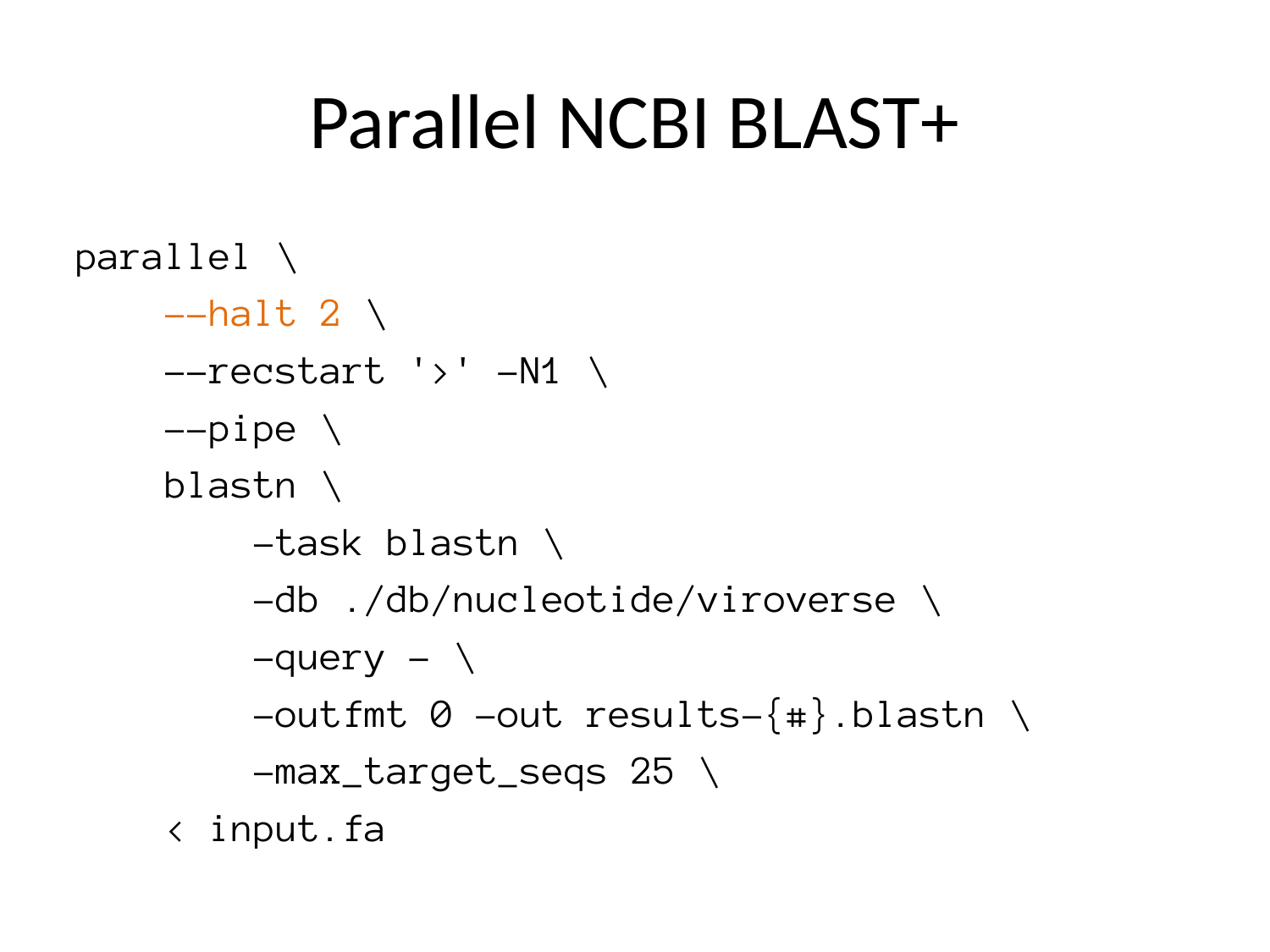

# Parallel NCBI BLAST+
parallel \
    --halt 2 \
    --recstart '>' -N1 \
    --pipe \
    blastn \
        -task blastn \
        -db ./db/nucleotide/viroverse \
        -query - \
        -outfmt 0 -out results-{#}.blastn \
        -max_target_seqs 25 \
    < input.fa